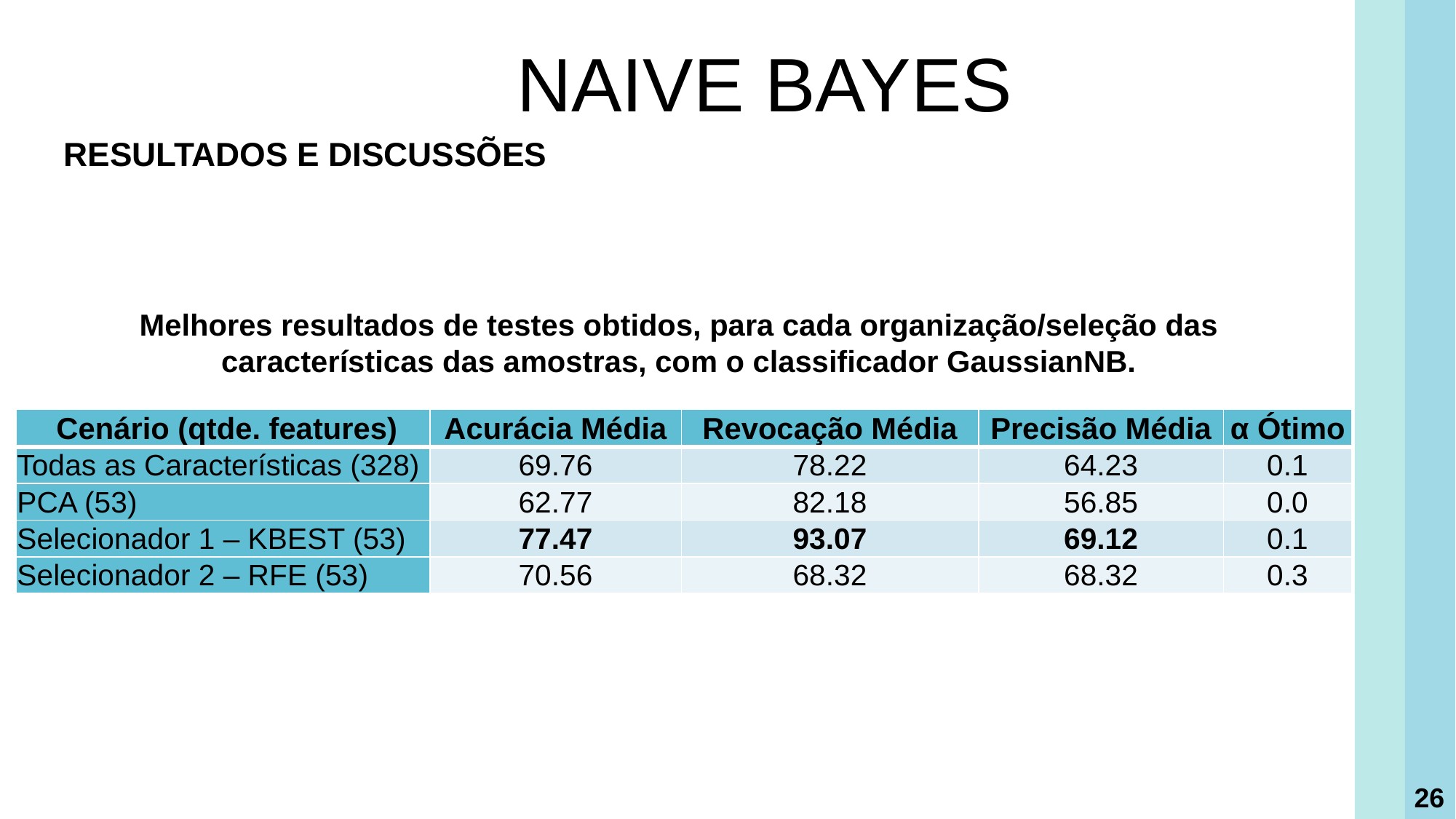

NAIVE BAYES
RESULTADOS E DISCUSSÕES

Melhores resultados de testes obtidos, para cada organização/seleção das características das amostras, com o classificador GaussianNB.
| Cenário (qtde. features) | Acurácia Média | Revocação Média | Precisão Média | α Ótimo |
| --- | --- | --- | --- | --- |
| Todas as Características (328) | 69.76 | 78.22 | 64.23 | 0.1 |
| PCA (53) | 62.77 | 82.18 | 56.85 | 0.0 |
| Selecionador 1 – KBEST (53) | 77.47 | 93.07 | 69.12 | 0.1 |
| Selecionador 2 – RFE (53) | 70.56 | 68.32 | 68.32 | 0.3 |